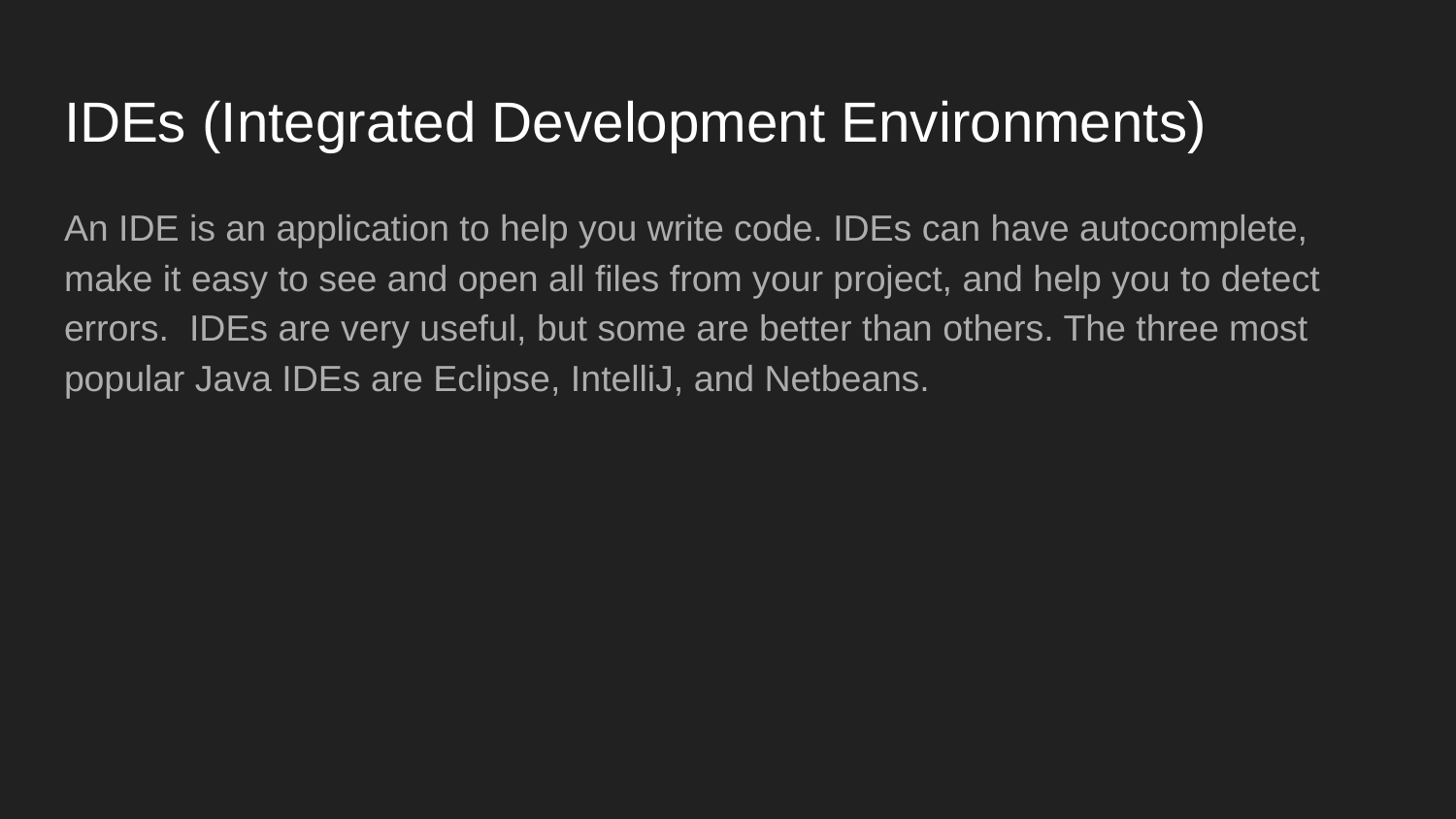

# IDEs (Integrated Development Environments)
An IDE is an application to help you write code. IDEs can have autocomplete, make it easy to see and open all files from your project, and help you to detect errors.  IDEs are very useful, but some are better than others. The three most popular Java IDEs are Eclipse, IntelliJ, and Netbeans.